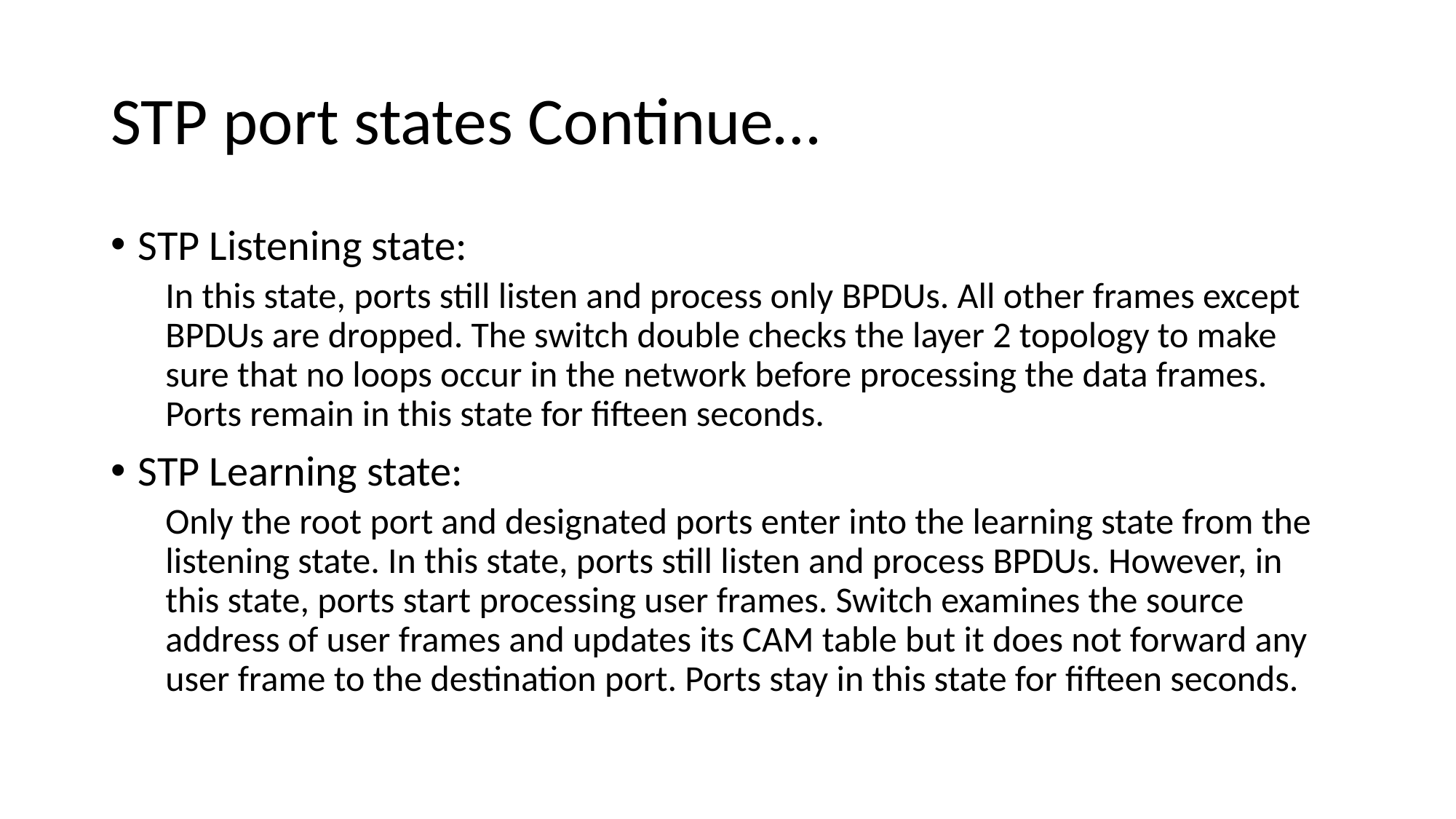

# STP port states Continue…
STP Listening state:
In this state, ports still listen and process only BPDUs. All other frames except BPDUs are dropped. The switch double checks the layer 2 topology to make sure that no loops occur in the network before processing the data frames. Ports remain in this state for fifteen seconds.
STP Learning state:
Only the root port and designated ports enter into the learning state from the listening state. In this state, ports still listen and process BPDUs. However, in this state, ports start processing user frames. Switch examines the source address of user frames and updates its CAM table but it does not forward any user frame to the destination port. Ports stay in this state for fifteen seconds.